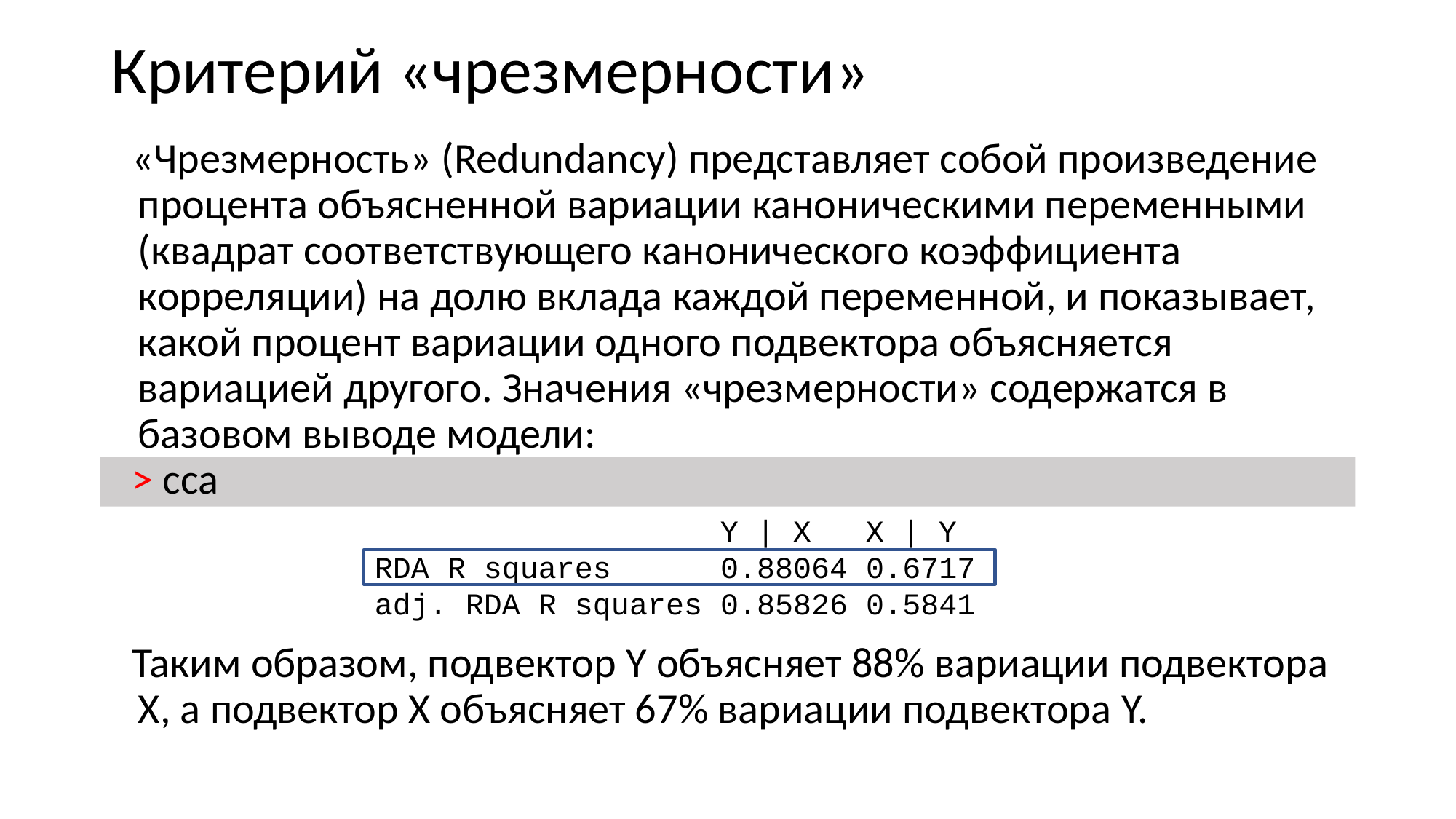

# Критерий «чрезмерности»
«Чрезмерность» (Redundancy) представляет собой произведение процента объясненной вариации каноническими переменными (квадрат соответствующего канонического коэффициента корреляции) на долю вклада каждой переменной, и показывает, какой процент вариации одного подвектора объясняется вариацией другого. Значения «чрезмерности» содержатся в базовом выводе модели:
> cca

Таким образом, подвектор Y объясняет 88% вариации подвектора Х, а подвектор Х объясняет 67% вариации подвектора Y.

 			 Y | X   X | Y
RDA R squares      0.88064 0.6717
adj. RDA R squares 0.85826 0.5841